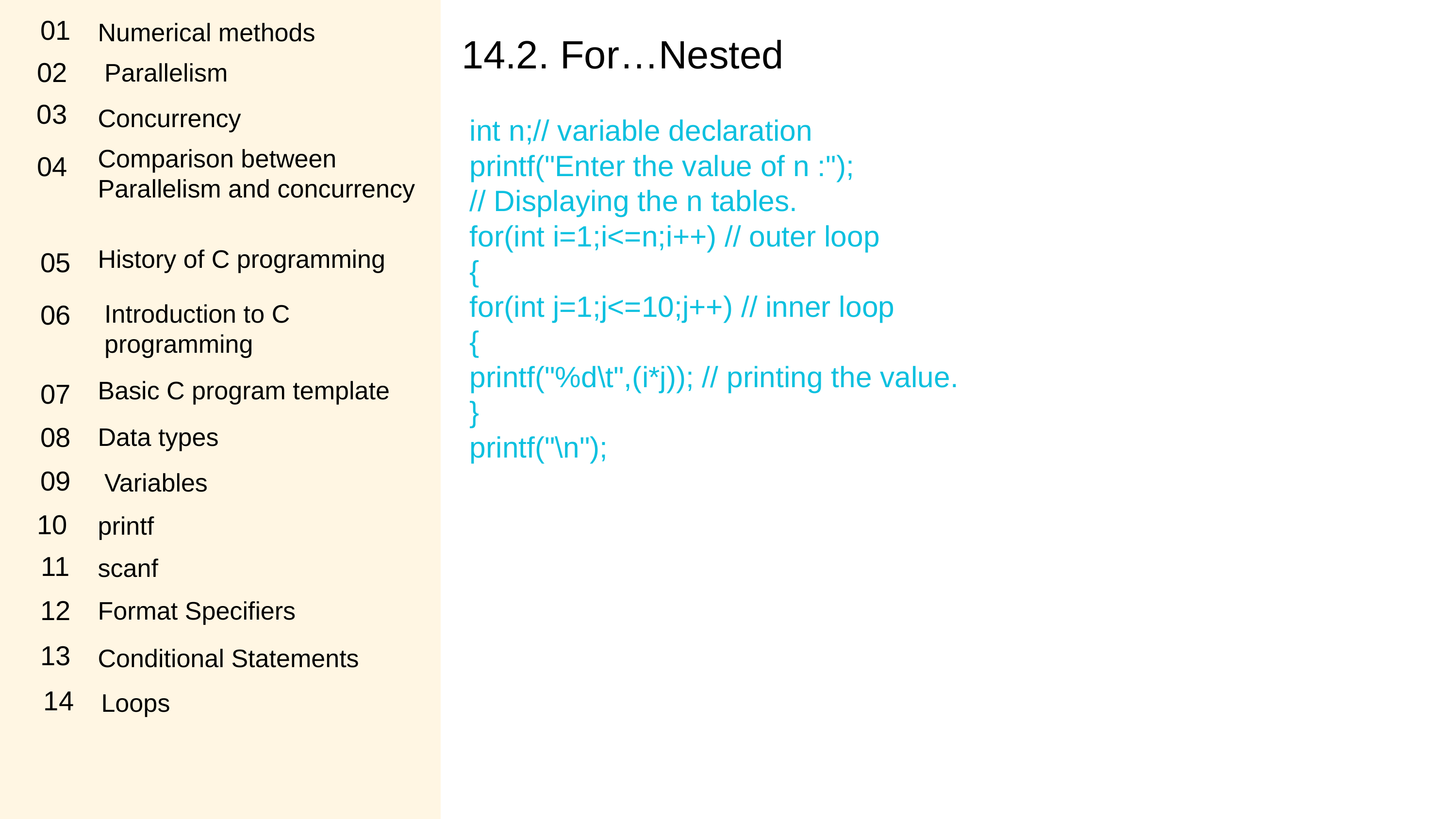

01
Numerical methods
14.2. For…Nested

 int n;// variable declaration
 printf("Enter the value of n :");
 // Displaying the n tables.
 for(int i=1;i<=n;i++) // outer loop
 {
 for(int j=1;j<=10;j++) // inner loop
 {
 printf("%d\t",(i*j)); // printing the value.
 }
 printf("\n");
02
Parallelism
03
Concurrency
Comparison between Parallelism and concurrency
04
History of C programming
05
06
Introduction to C programming
Basic C program template
07
08
Data types
09
Variables
10
printf
11
scanf
12
Format Specifiers
13
Conditional Statements
14
Loops